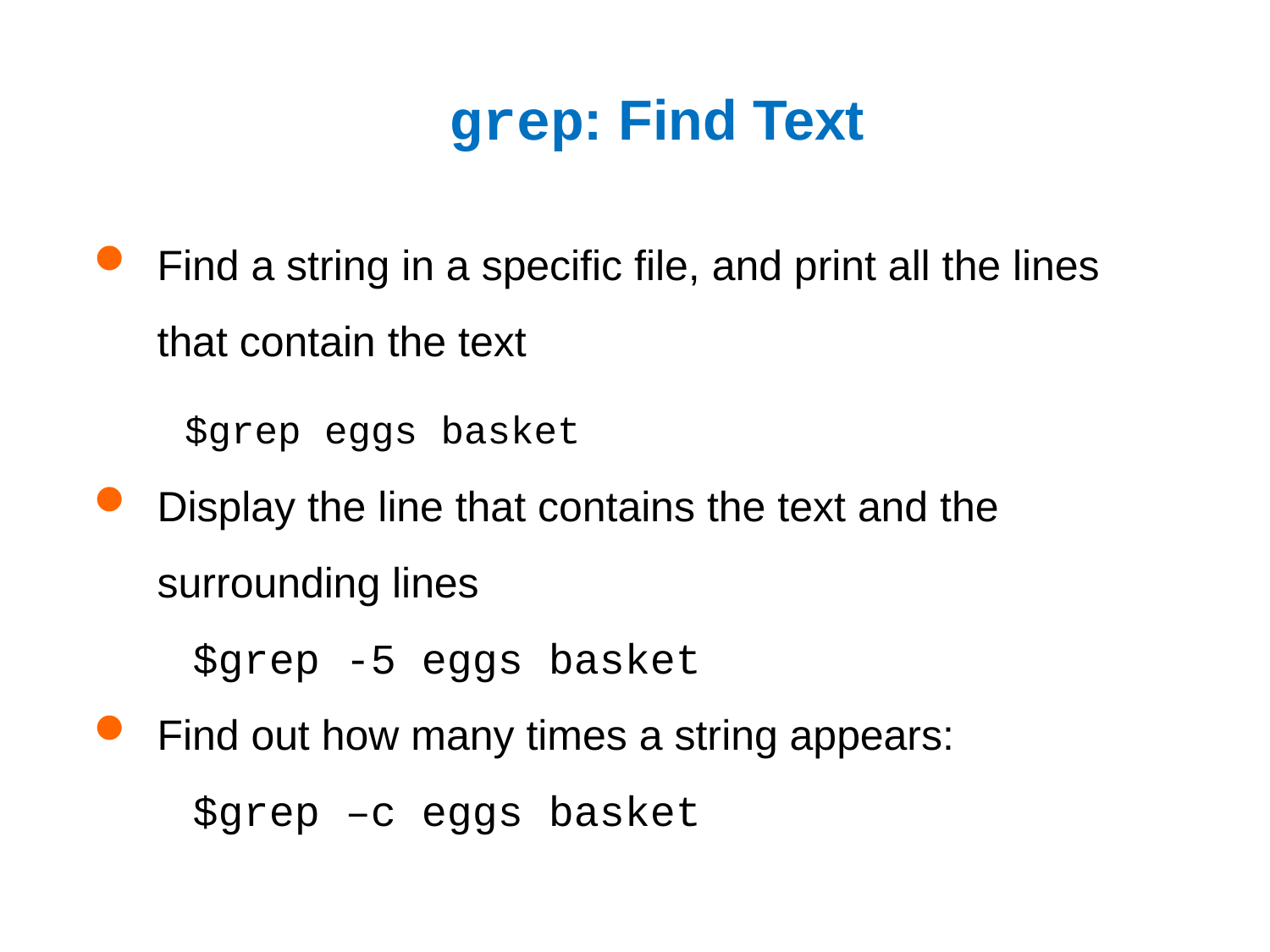

# grep: Find Text
Find a string in a specific file, and print all the lines that contain the text
  $grep eggs basket
Display the line that contains the text and the surrounding lines
   $grep -5 eggs basket
Find out how many times a string appears:
   $grep –c eggs basket